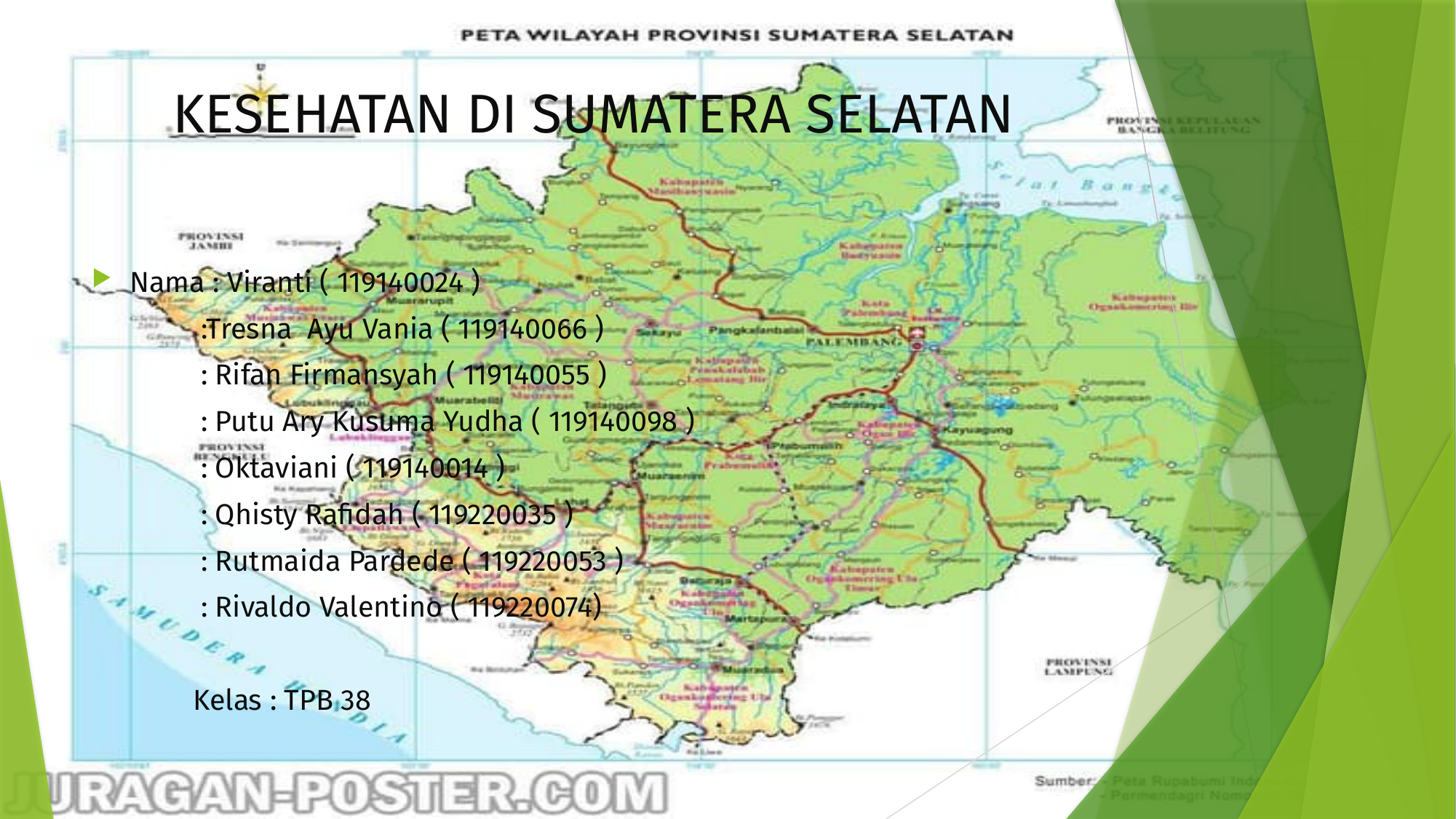

# KESEHATAN DI SUMATERA SELATAN
Nama : Viranti ( 119140024 )
 :Tresna  Ayu Vania ( 119140066 )
 : Rifan Firmansyah ( 119140055 )
 : Putu Ary Kusuma Yudha ( 119140098 )
 : Oktaviani ( 119140014 )
 : Qhisty Rafidah ( 119220035 )
 : Rutmaida Pardede ( 119220053 )
 : Rivaldo Valentino ( 119220074)

Kelas : TPB 38